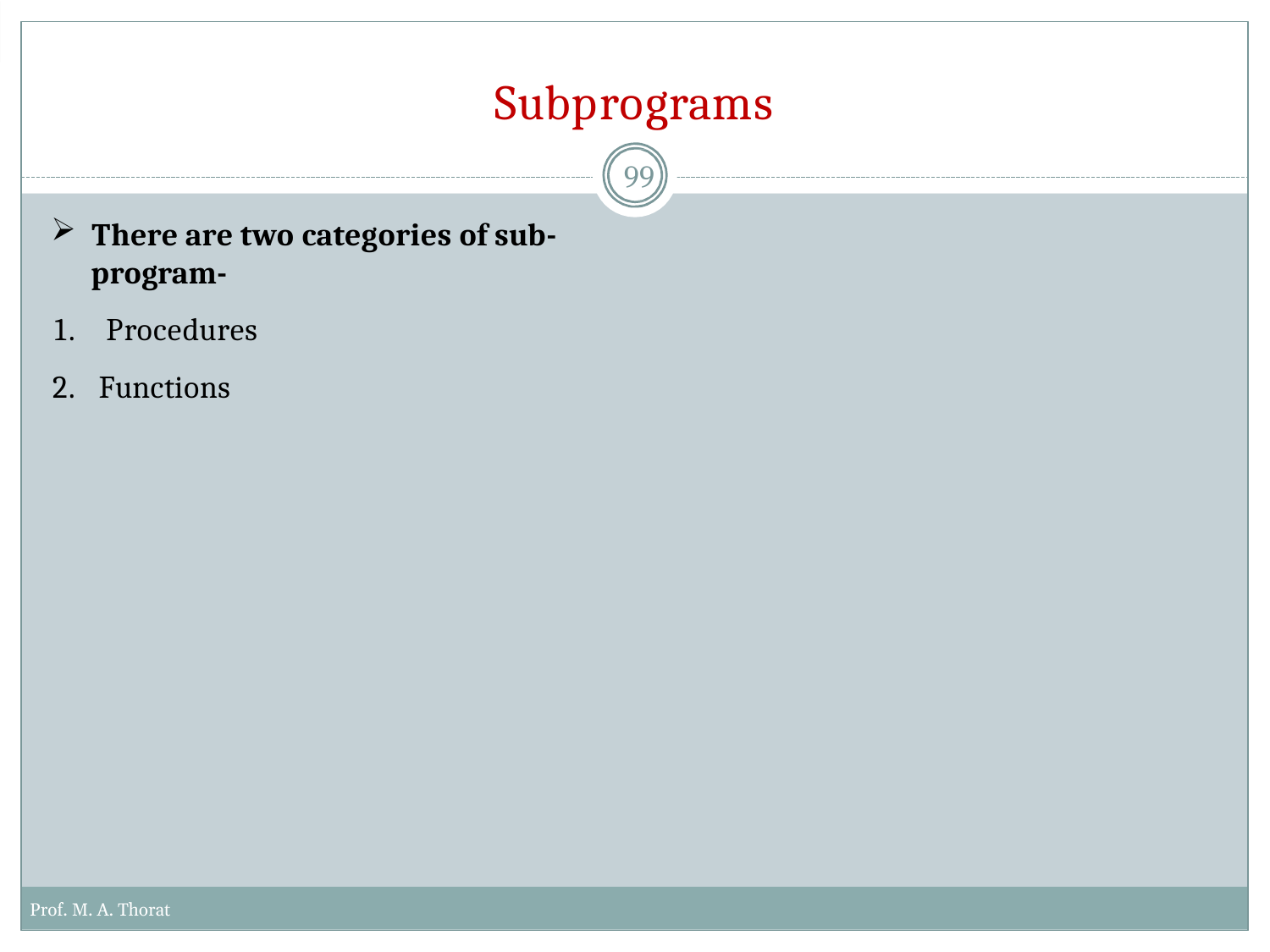

# Subprograms
99
There are two categories of sub-program-
Procedures
Functions
Prof. M. A. Thorat